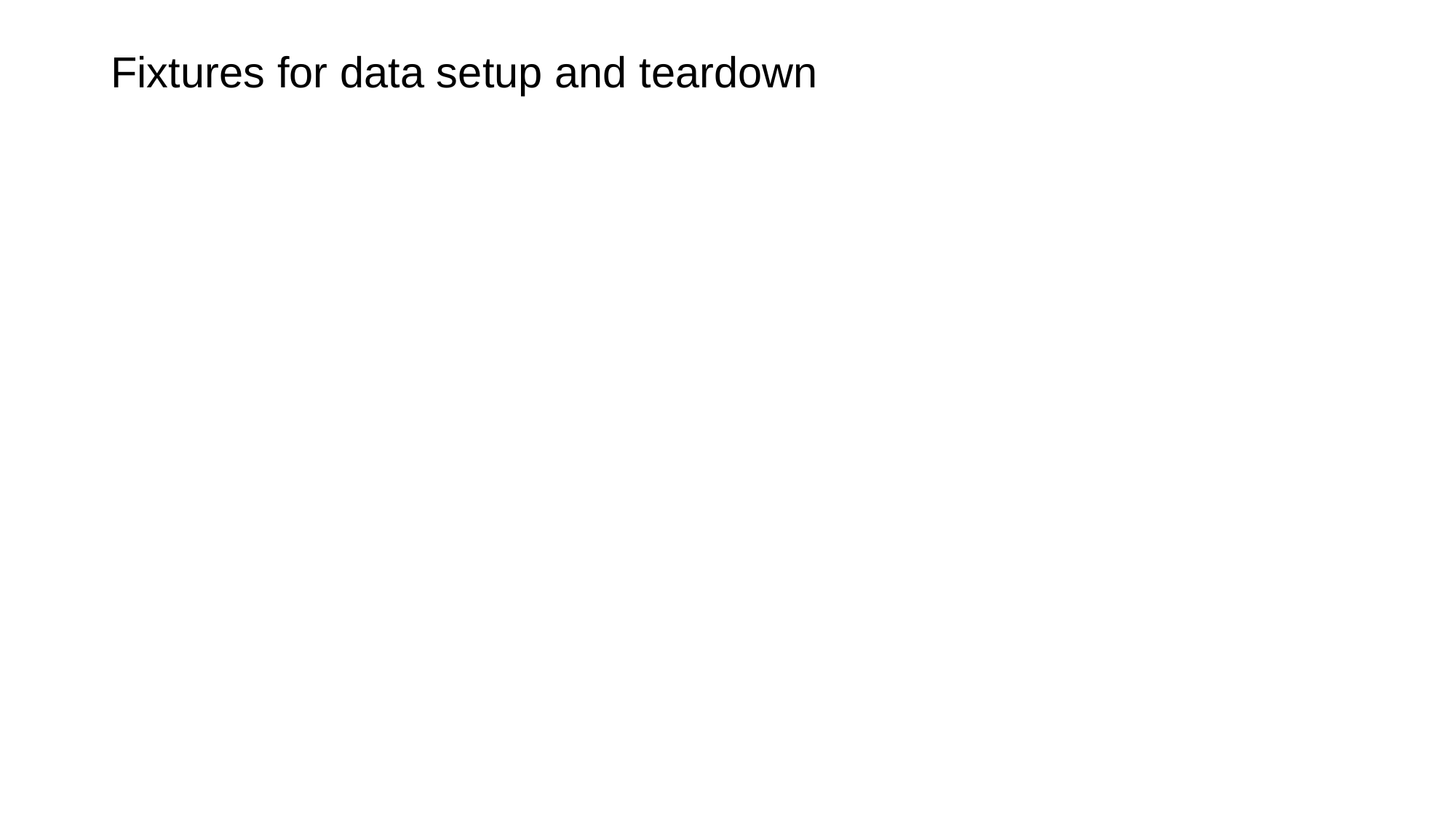

# Fixtures for data setup and teardown